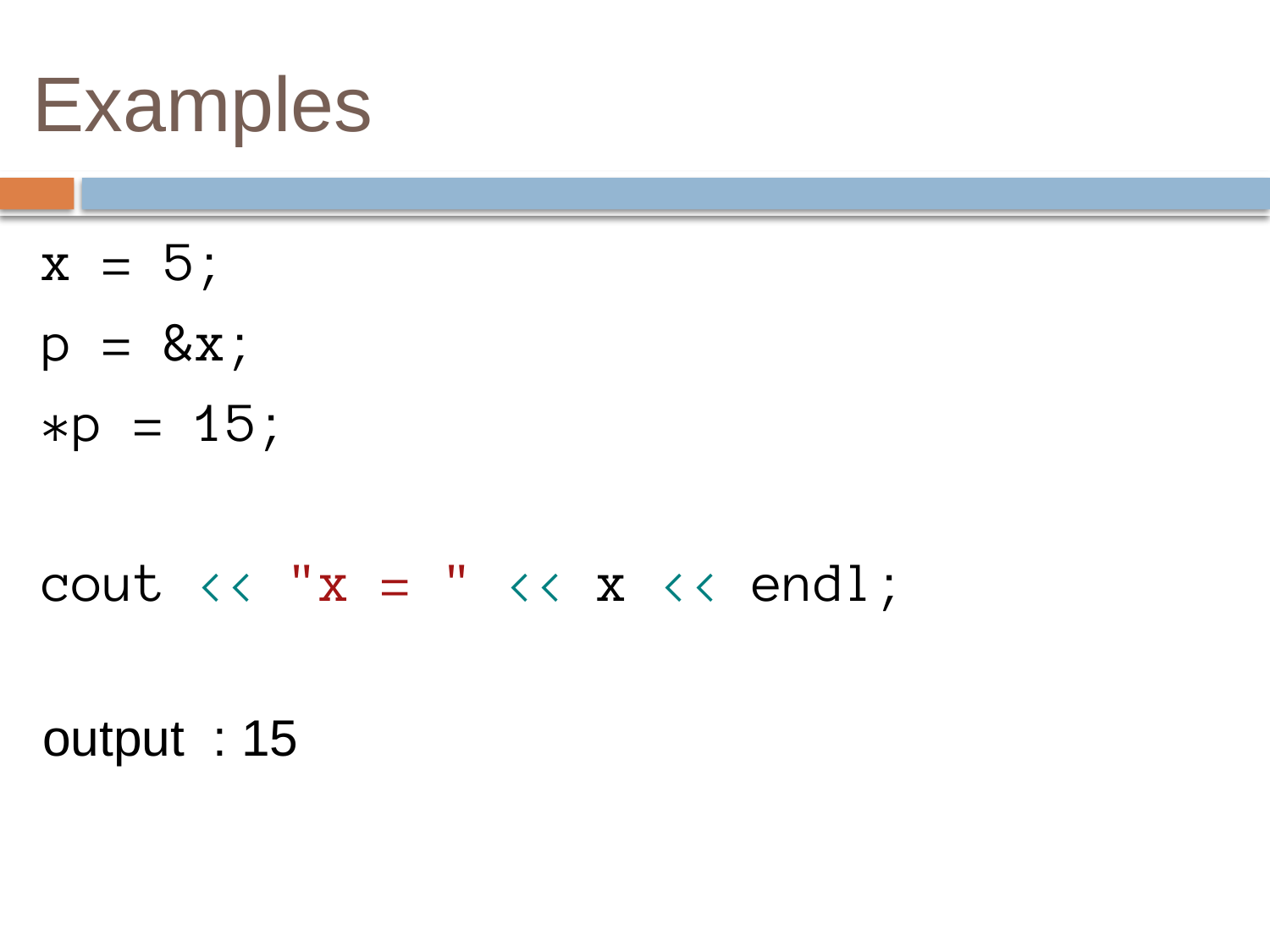

# Examples
x = 5;
p = &x;
*p = 15;

cout << "x = " << x << endl;

output  : 15